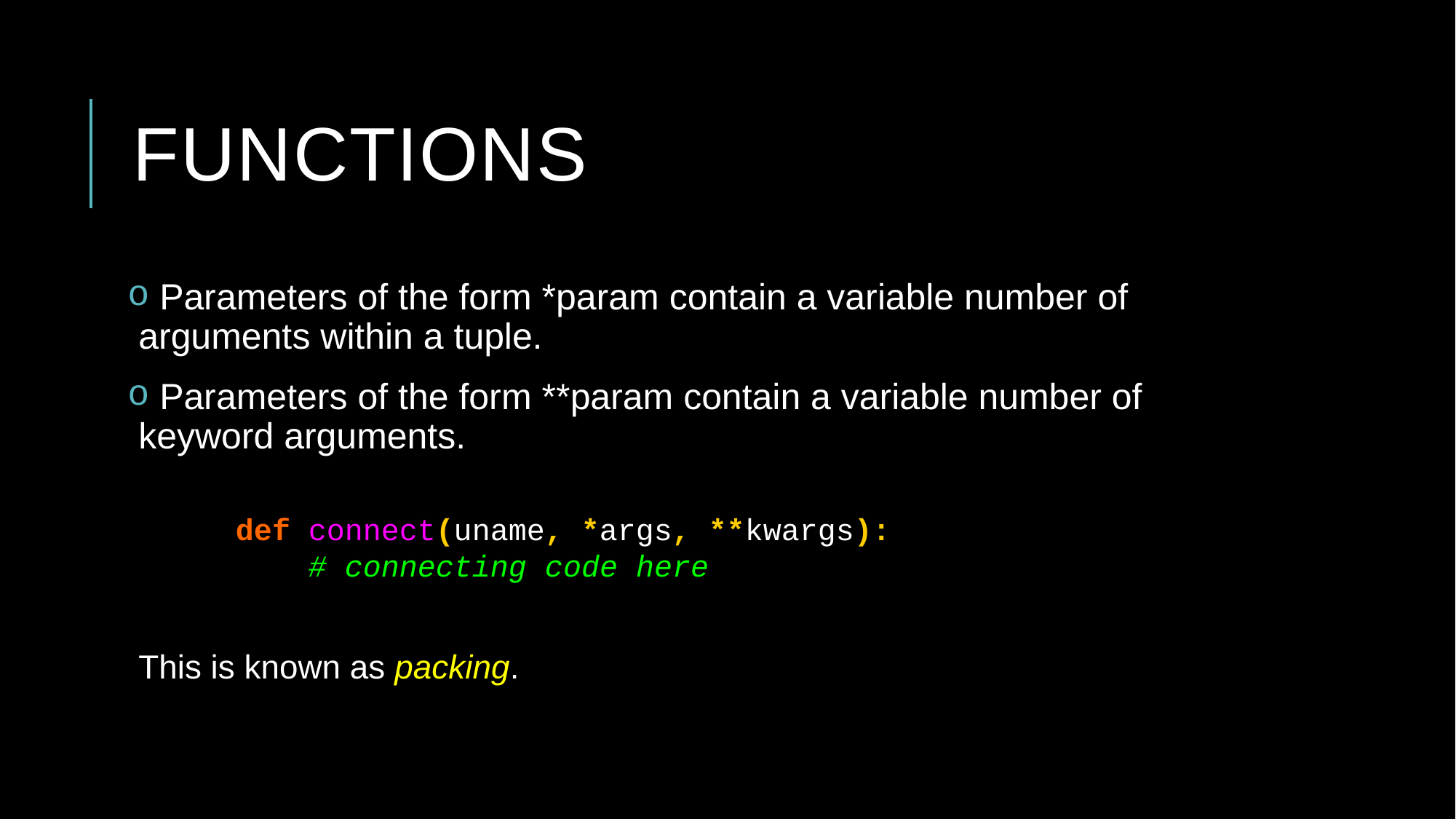

# Functions
 Parameters of the form *param contain a variable number of arguments within a tuple.
 Parameters of the form **param contain a variable number of keyword arguments.

This is known as packing.

def connect(uname, *args, **kwargs):
    # connecting code here